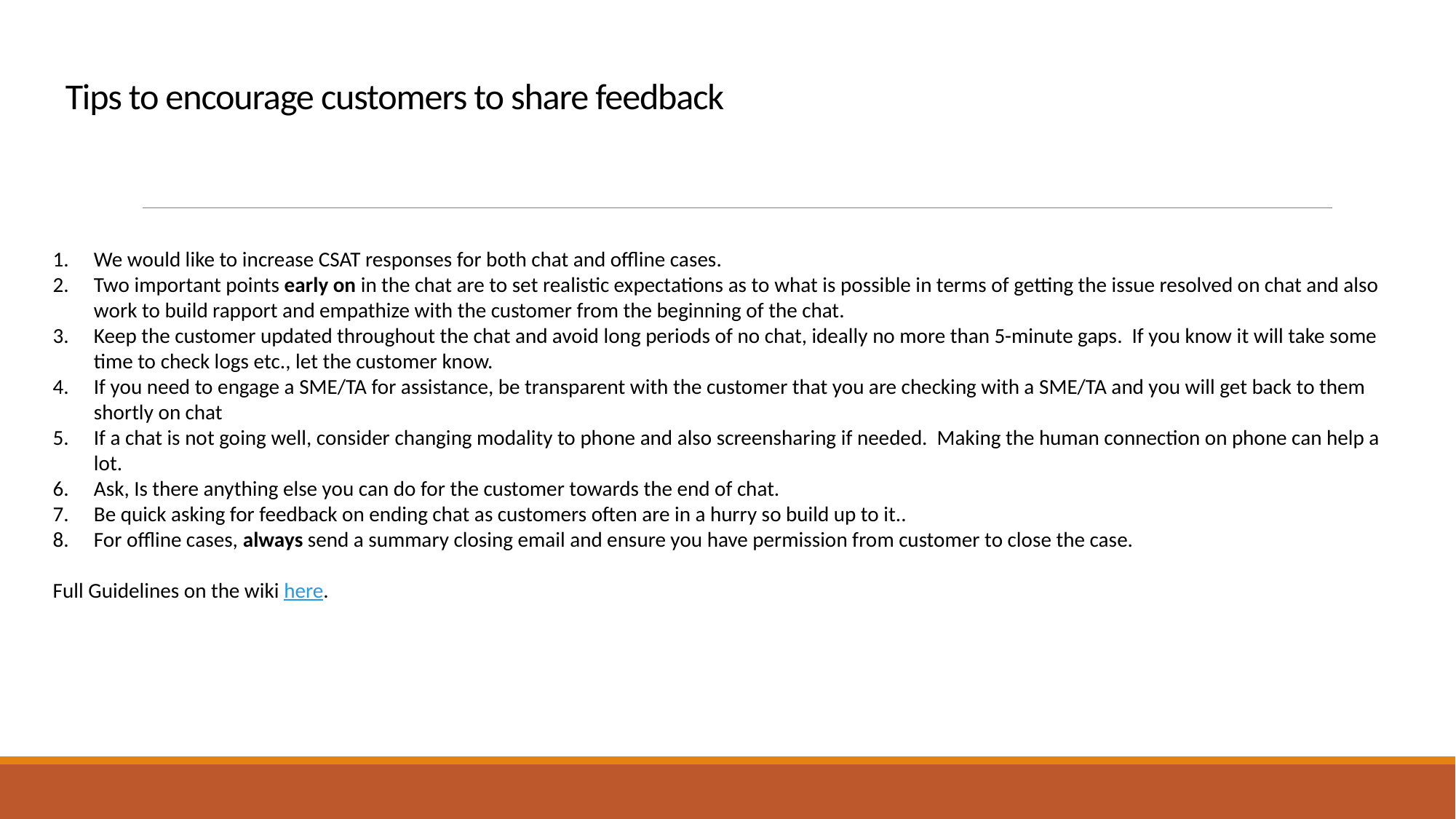

# Tips to encourage customers to share feedback
We would like to increase CSAT responses for both chat and offline cases.
Two important points early on in the chat are to set realistic expectations as to what is possible in terms of getting the issue resolved on chat and also work to build rapport and empathize with the customer from the beginning of the chat.
Keep the customer updated throughout the chat and avoid long periods of no chat, ideally no more than 5-minute gaps.  If you know it will take some time to check logs etc., let the customer know.
If you need to engage a SME/TA for assistance, be transparent with the customer that you are checking with a SME/TA and you will get back to them shortly on chat
If a chat is not going well, consider changing modality to phone and also screensharing if needed.  Making the human connection on phone can help a lot.
Ask, Is there anything else you can do for the customer towards the end of chat.
Be quick asking for feedback on ending chat as customers often are in a hurry so build up to it..
For offline cases, always send a summary closing email and ensure you have permission from customer to close the case.

Full Guidelines on the wiki here.